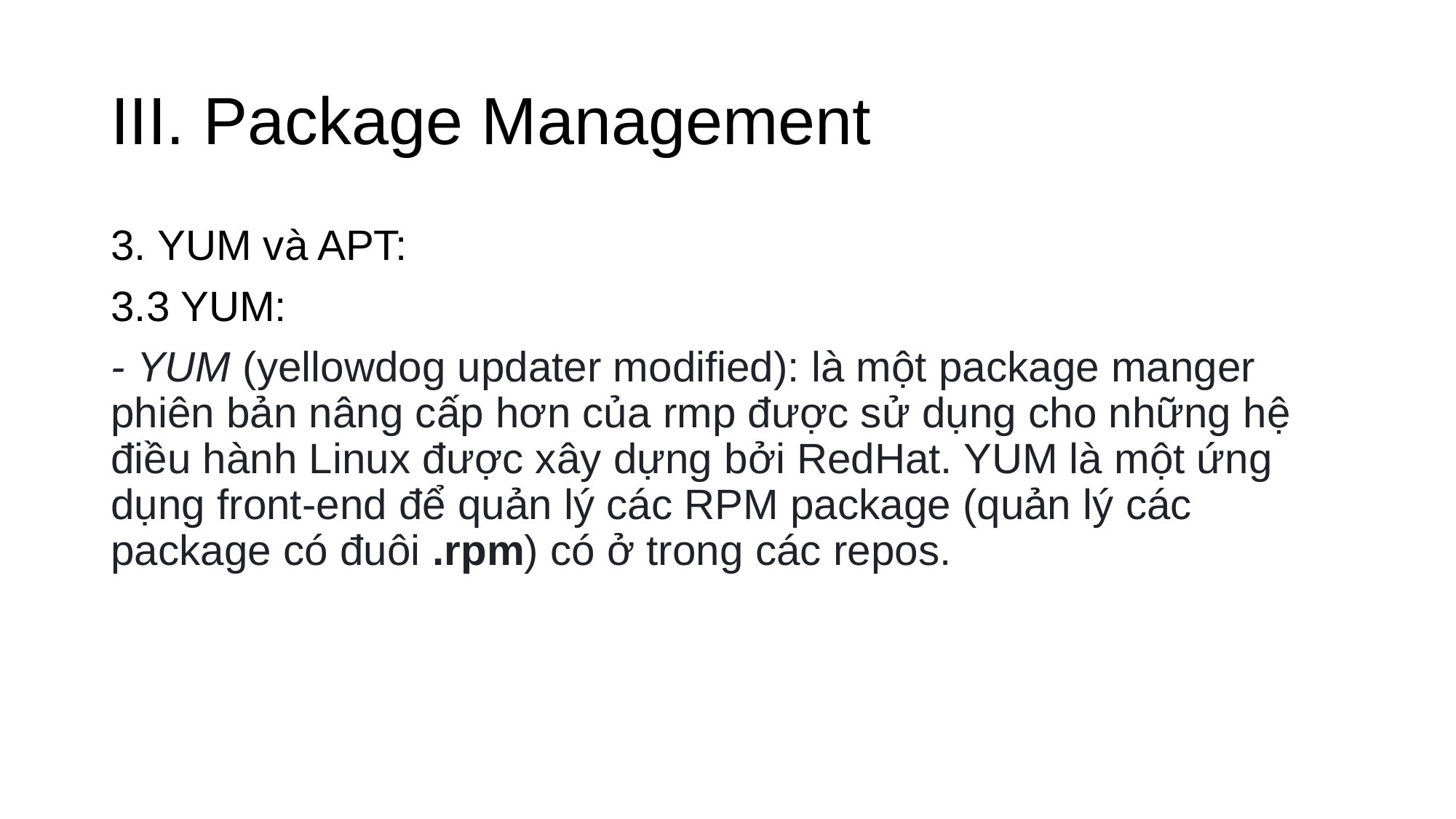

# III. Package Management
3. YUM và APT:
3.3 YUM:
- YUM (yellowdog updater modified): là một package manger phiên bản nâng cấp hơn của rmp được sử dụng cho những hệ điều hành Linux được xây dựng bởi RedHat. YUM là một ứng dụng front-end để quản lý các RPM package (quản lý các package có đuôi .rpm) có ở trong các repos.